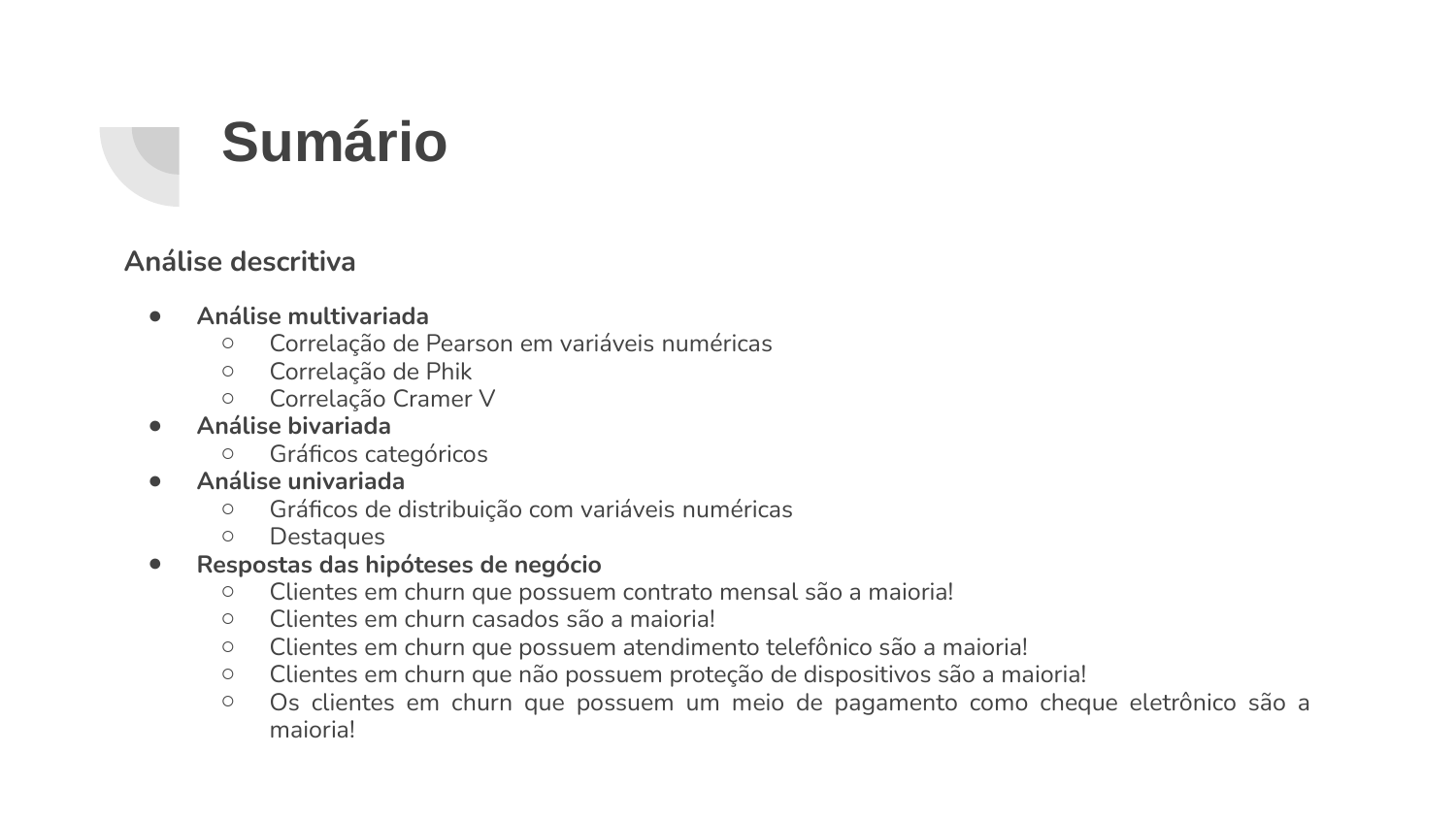

# Sumário
Análise descritiva
Análise multivariada
Correlação de Pearson em variáveis ​​numéricas
Correlação de Phik
Correlação Cramer V
Análise bivariada
Gráficos categóricos
Análise univariada
Gráficos de distribuição com variáveis ​​numéricas
Destaques
Respostas das hipóteses de negócio
Clientes em churn que possuem contrato mensal são a maioria!
Clientes em churn casados ​​são a maioria!
Clientes em churn que possuem atendimento telefônico são a maioria!
Clientes em churn que não possuem proteção de dispositivos são a maioria!
Os clientes em churn que possuem um meio de pagamento como cheque eletrônico são a maioria!